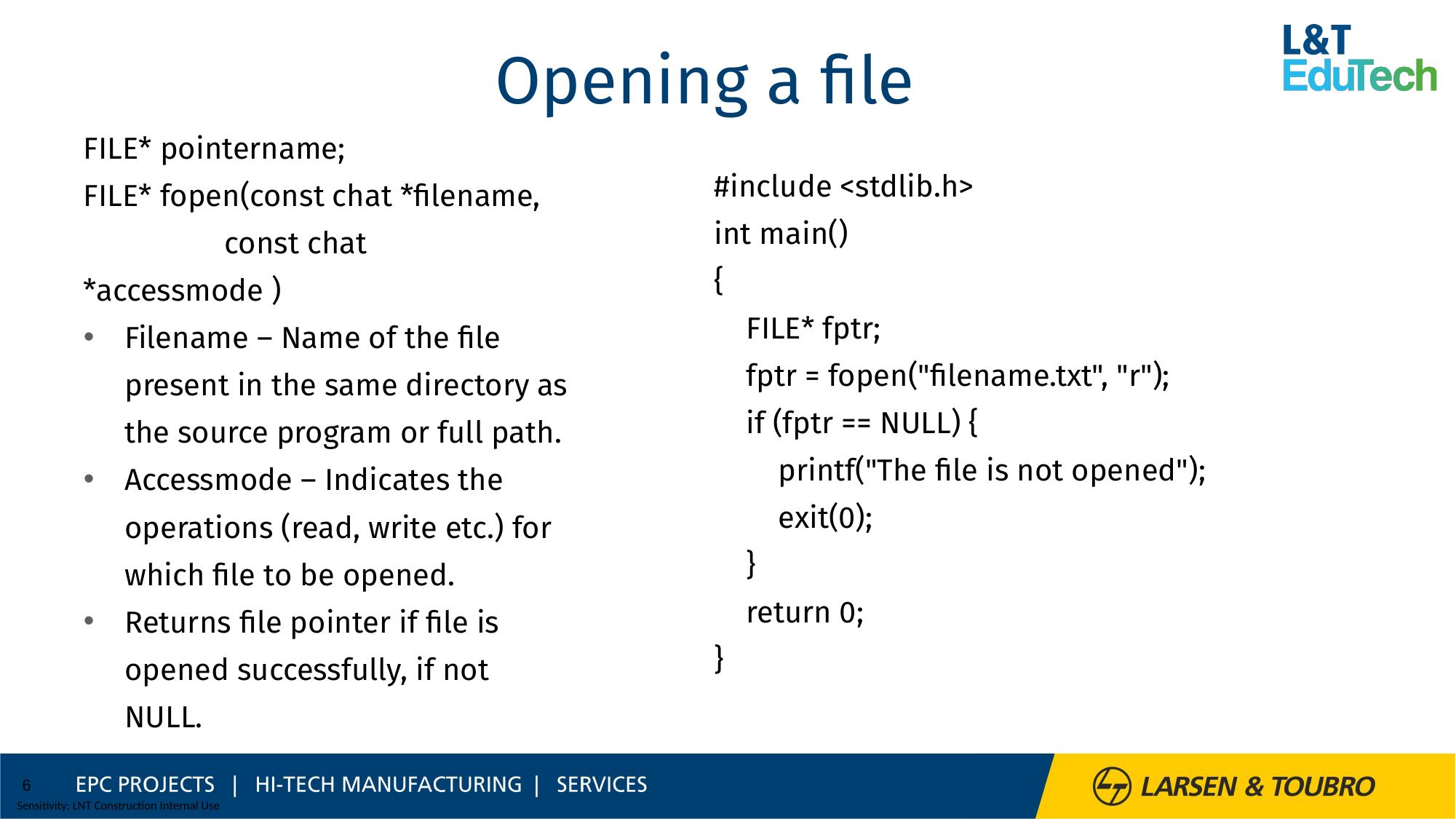

# Opening a file

FILE* pointername;
FILE* fopen(const chat *filename,
	    const chat *accessmode )
Filename – Name of the file present in the same directory as the source program or full path.
Accessmode – Indicates the operations (read, write etc.) for which file to be opened.
Returns file pointer if file is opened successfully, if not NULL.

#include <stdlib.h>
int main()
{
    FILE* fptr;
    fptr = fopen("filename.txt", "r");
    if (fptr == NULL) {
        printf("The file is not opened");
        exit(0);
    }
    return 0;
}